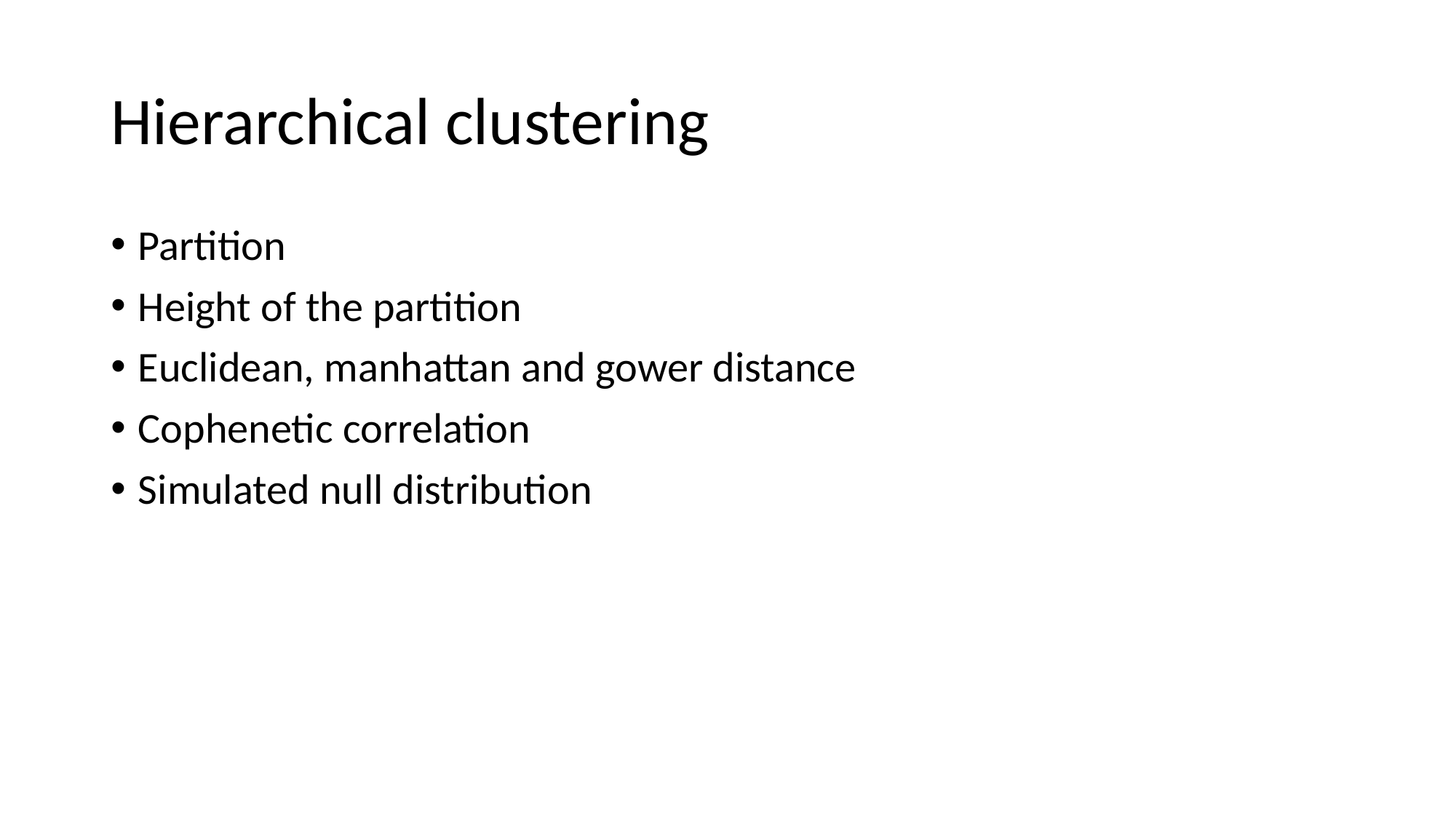

# Hierarchical clustering
Partition
Height of the partition
Euclidean, manhattan and gower distance
Cophenetic correlation
Simulated null distribution